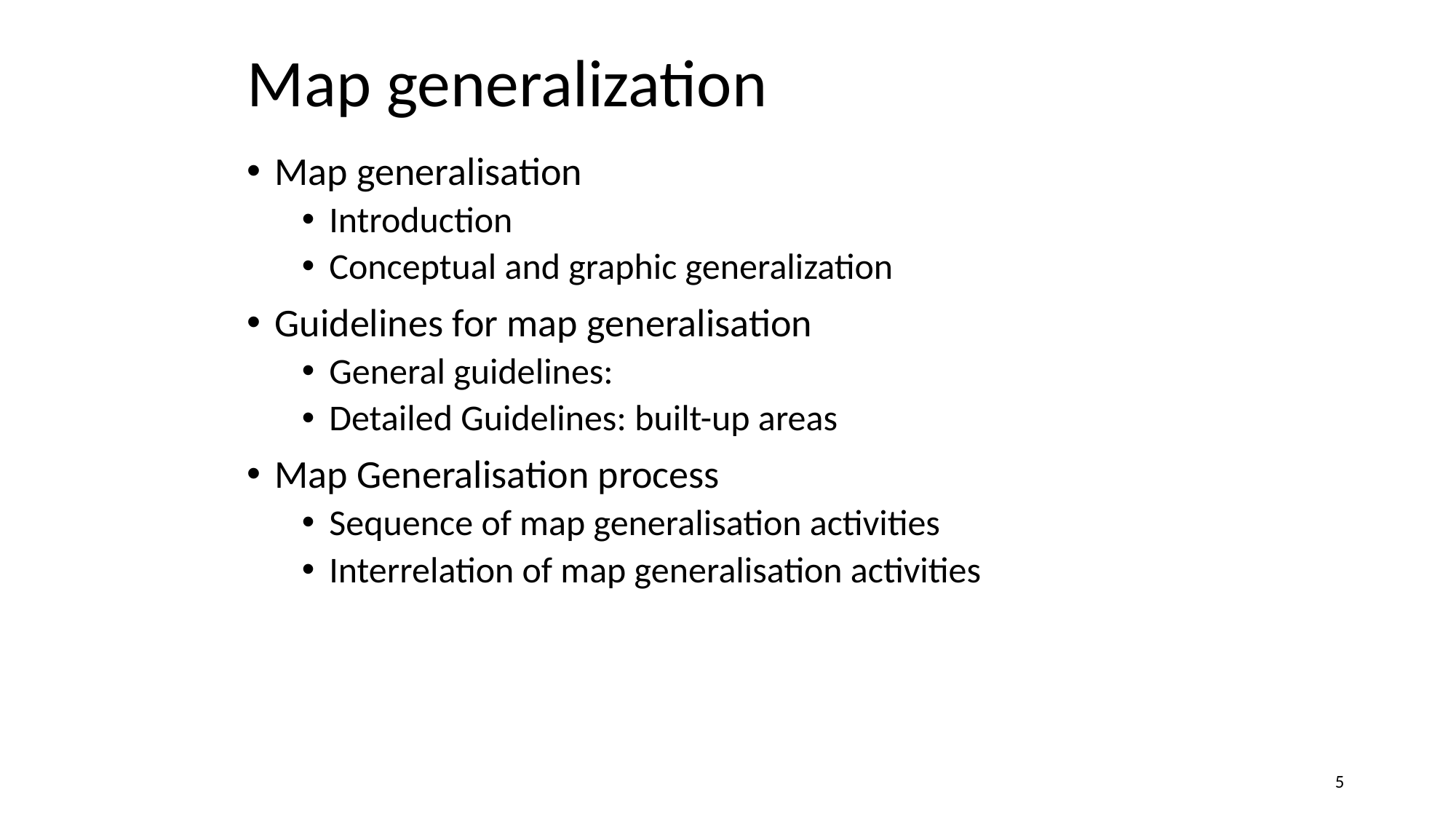

# Map generalization
Map generalisation
Introduction
Conceptual and graphic generalization
Guidelines for map generalisation
General guidelines:
Detailed Guidelines: built-up areas
Map Generalisation process
Sequence of map generalisation activities
Interrelation of map generalisation activities
5